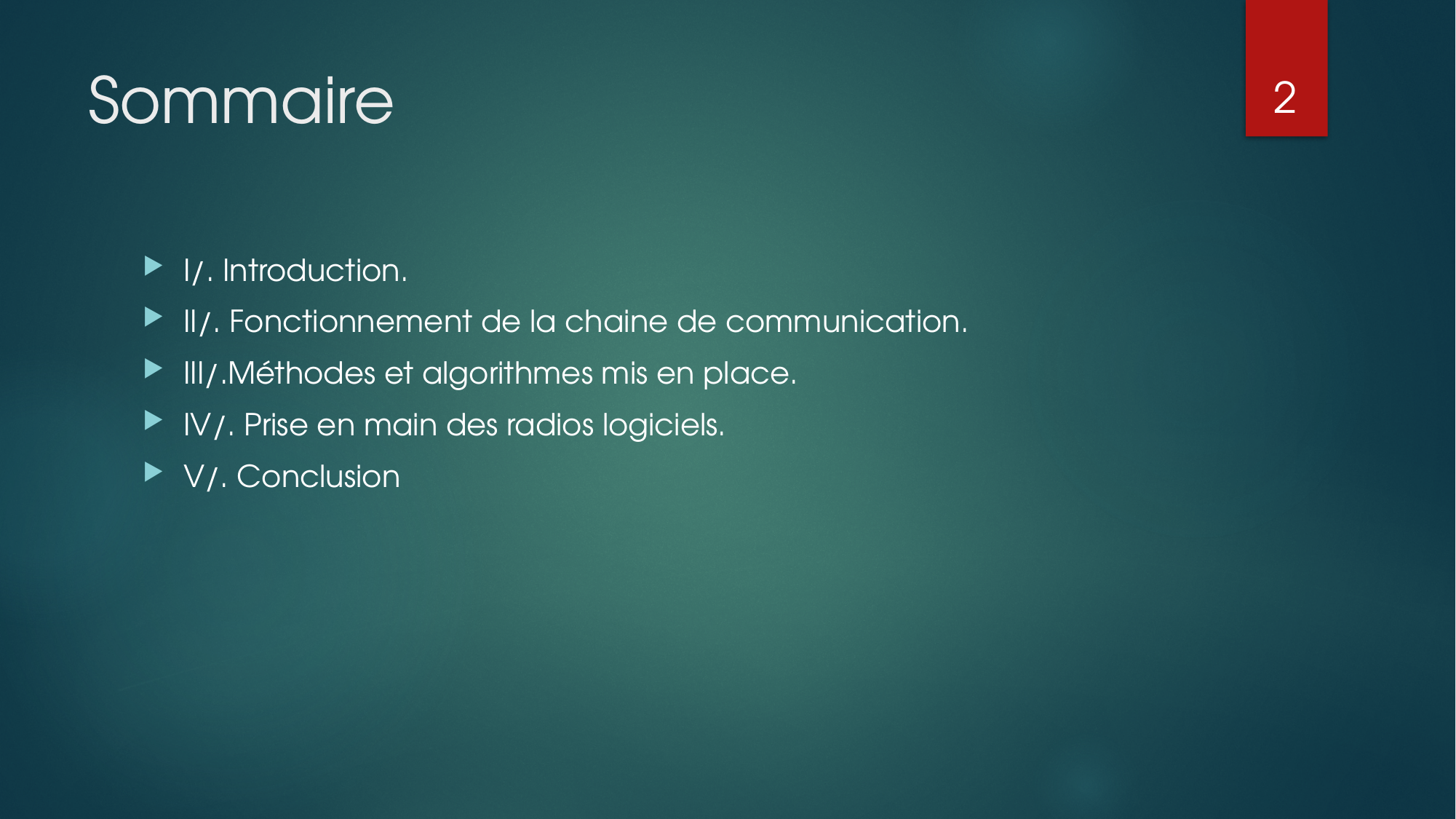

2
# Sommaire
I/. Introduction.
II/. Fonctionnement de la chaine de communication.
III/.Méthodes et algorithmes mis en place.
IV/. Prise en main des radios logiciels.
V/. Conclusion